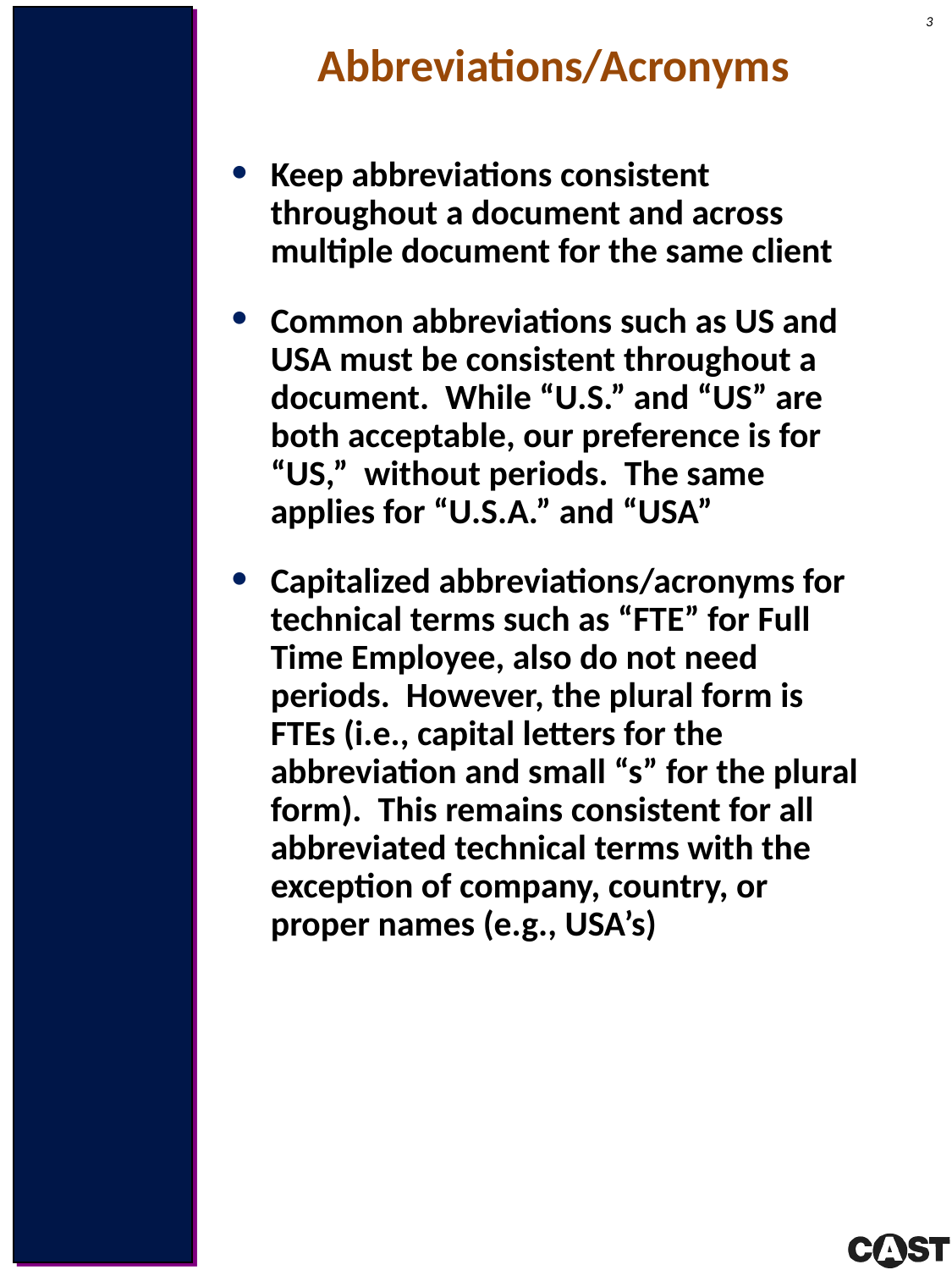

Abbreviations/Acronyms
Keep abbreviations consistent throughout a document and across multiple document for the same client
Common abbreviations such as US and USA must be consistent throughout a document.  While “U.S.” and “US” are both acceptable, our preference is for “US,”  without periods.  The same applies for “U.S.A.” and “USA”
Capitalized abbreviations/acronyms for technical terms such as “FTE” for Full Time Employee, also do not need periods.  However, the plural form is FTEs (i.e., capital letters for the abbreviation and small “s” for the plural form).  This remains consistent for all abbreviated technical terms with the exception of company, country, or proper names (e.g., USA’s)